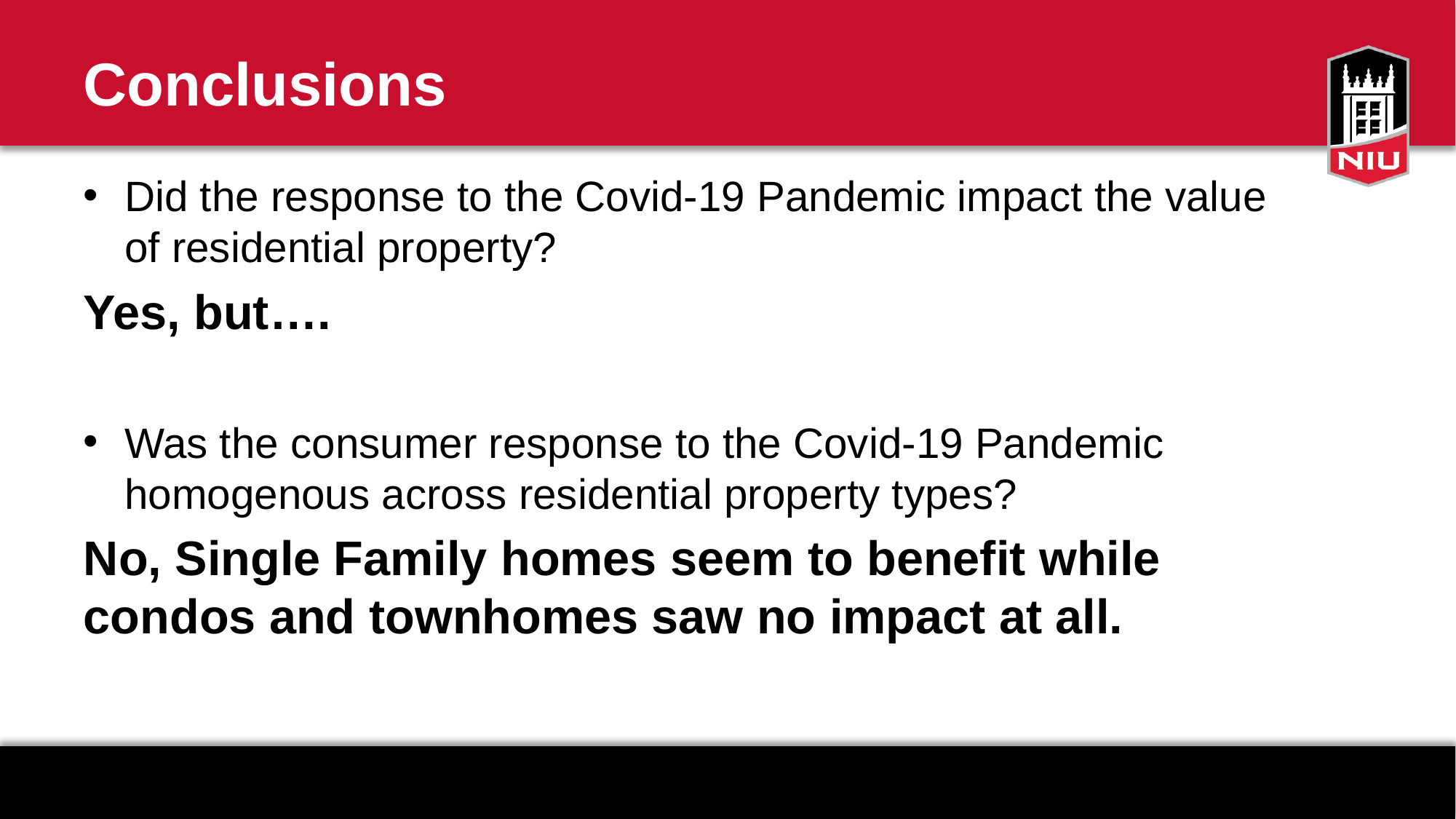

# Conclusions
Did the response to the Covid-19 Pandemic impact the value of residential property?
Yes, but….

Was the consumer response to the Covid-19 Pandemic homogenous across residential property types?
No, Single Family homes seem to benefit while condos and townhomes saw no impact at all.